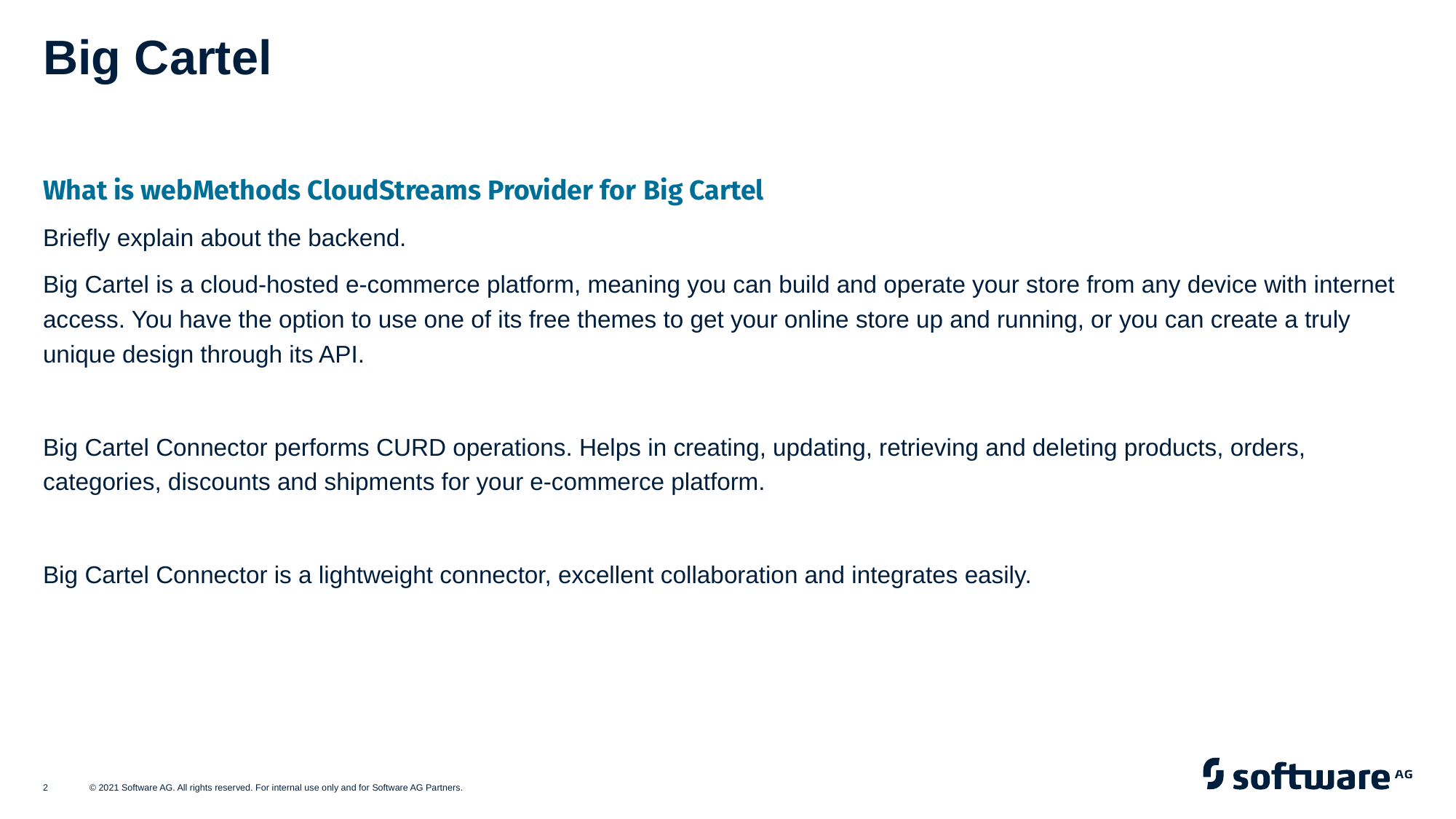

# Big Cartel

What is webMethods CloudStreams Provider for Big Cartel
Briefly explain about the backend.
Big Cartel is a cloud-hosted e-commerce platform, meaning you can build and operate your store from any device with internet access. You have the option to use one of its free themes to get your online store up and running, or you can create a truly unique design through its API.

Big Cartel Connector performs CURD operations. Helps in creating, updating, retrieving and deleting products, orders, categories, discounts and shipments for your e-commerce platform.

Big Cartel Connector is a lightweight connector, excellent collaboration and integrates easily.

2
© 2021 Software AG. All rights reserved. For internal use only and for Software AG Partners.